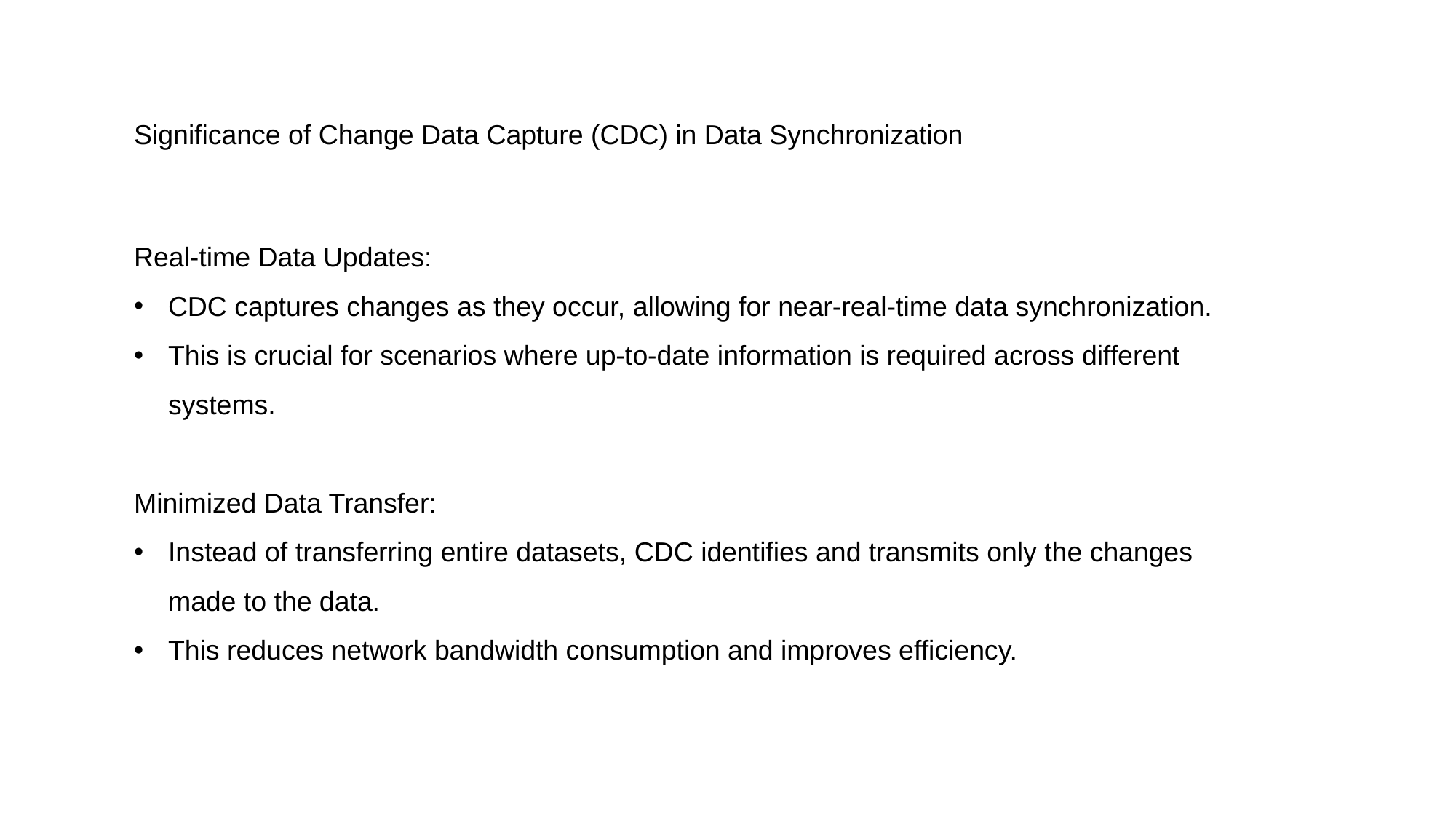

Significance of Change Data Capture (CDC) in Data Synchronization
Real-time Data Updates:
CDC captures changes as they occur, allowing for near-real-time data synchronization.
This is crucial for scenarios where up-to-date information is required across different systems.

Minimized Data Transfer:
Instead of transferring entire datasets, CDC identifies and transmits only the changes made to the data.
This reduces network bandwidth consumption and improves efficiency.